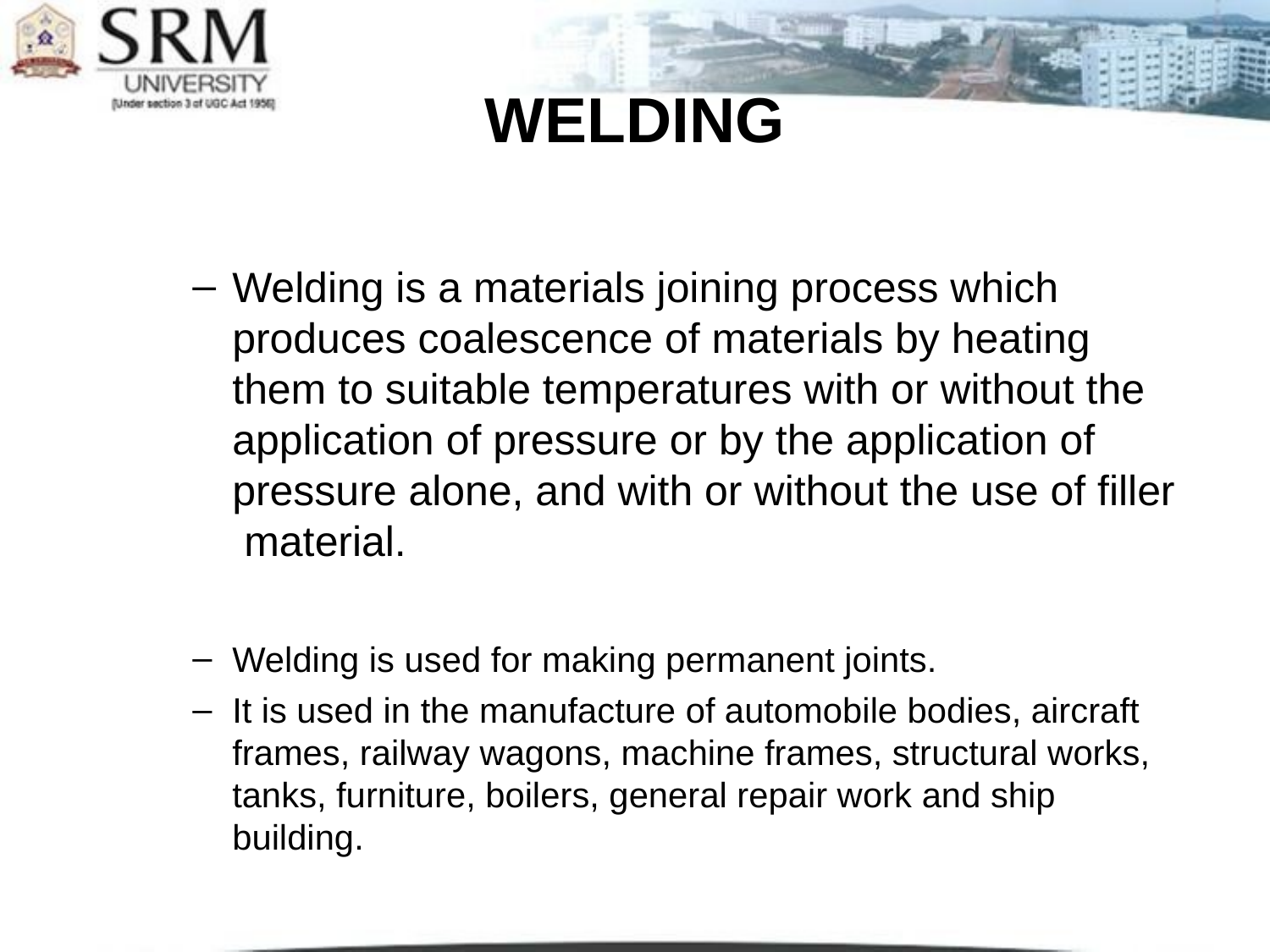

# WELDING
Welding is a materials joining process which  produces coalescence of materials by heating  them to suitable temperatures with or without the  application of pressure or by the application of  pressure alone, and with or without the use of filler  material.

Welding is used for making permanent joints.
It is used in the manufacture of automobile bodies, aircraft  frames, railway wagons, machine frames, structural works,  tanks, furniture, boilers, general repair work and ship  building.